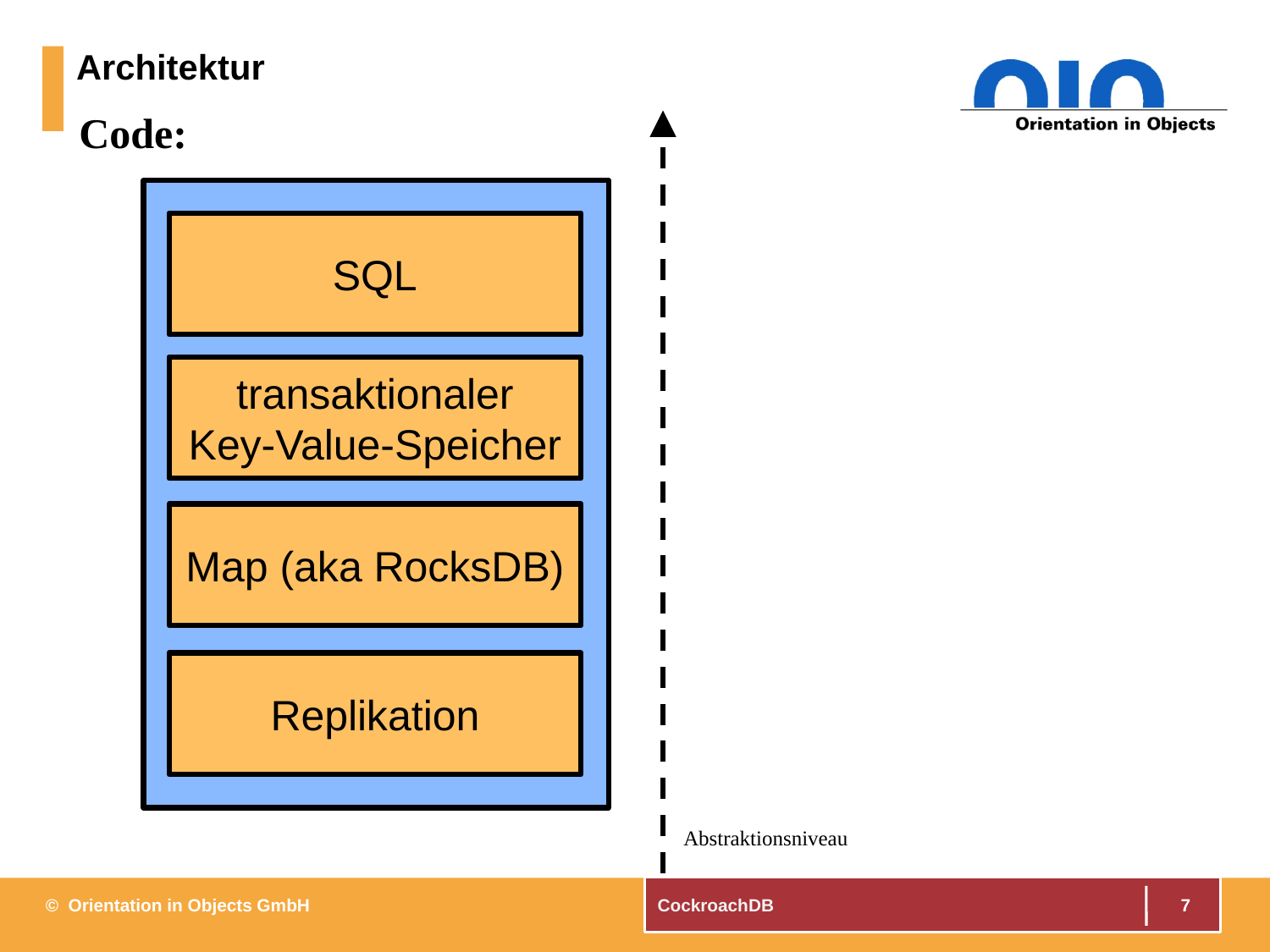

# Architektur
Code:

SQL
transaktionaler
Key-Value-Speicher
Map (aka RocksDB)
Replikation
Abstraktionsniveau
7